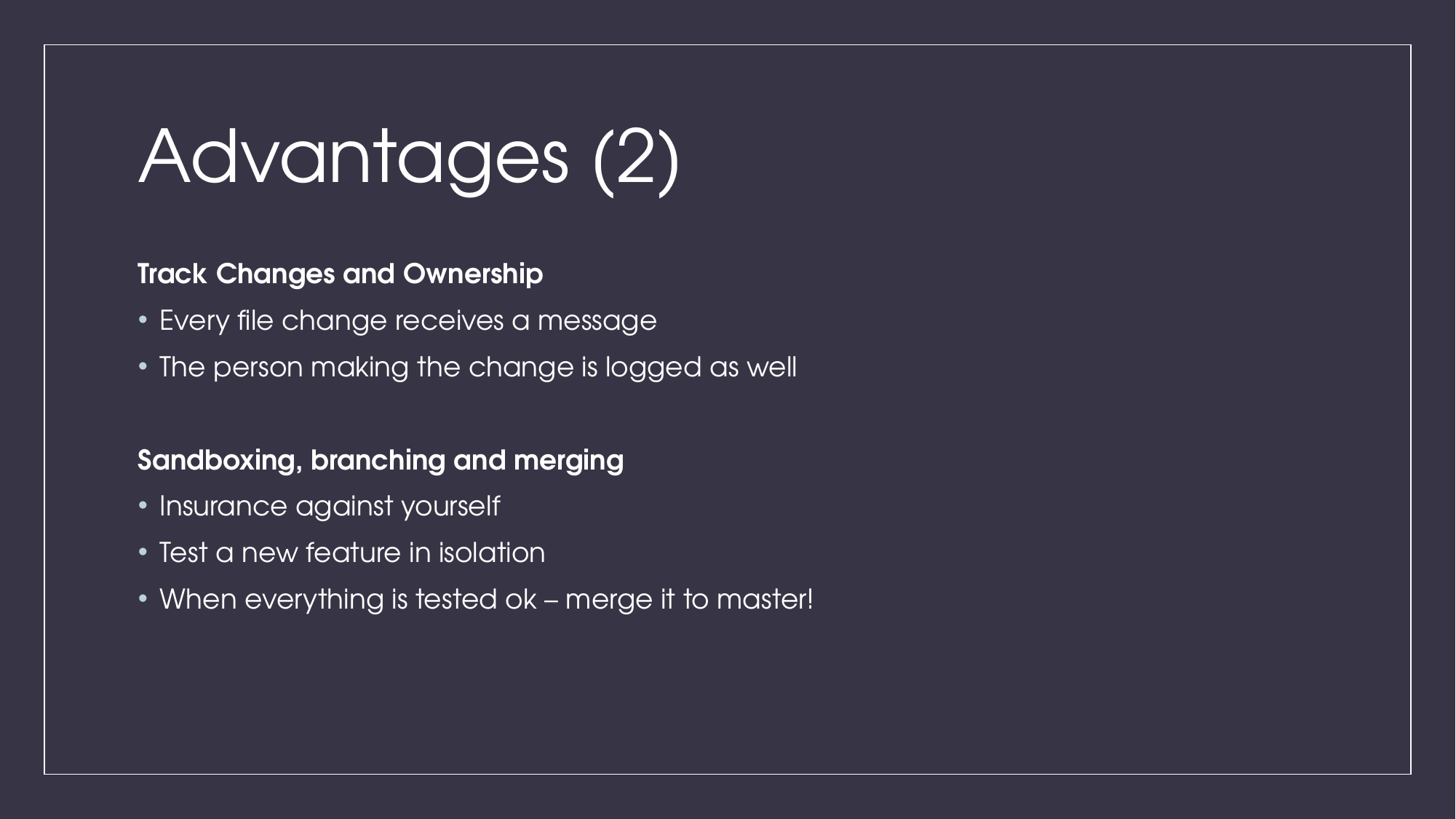

# Advantages (2)
Track Changes and Ownership
Every file change receives a message
The person making the change is logged as well

Sandboxing, branching and merging
Insurance against yourself
Test a new feature in isolation
When everything is tested ok – merge it to master!